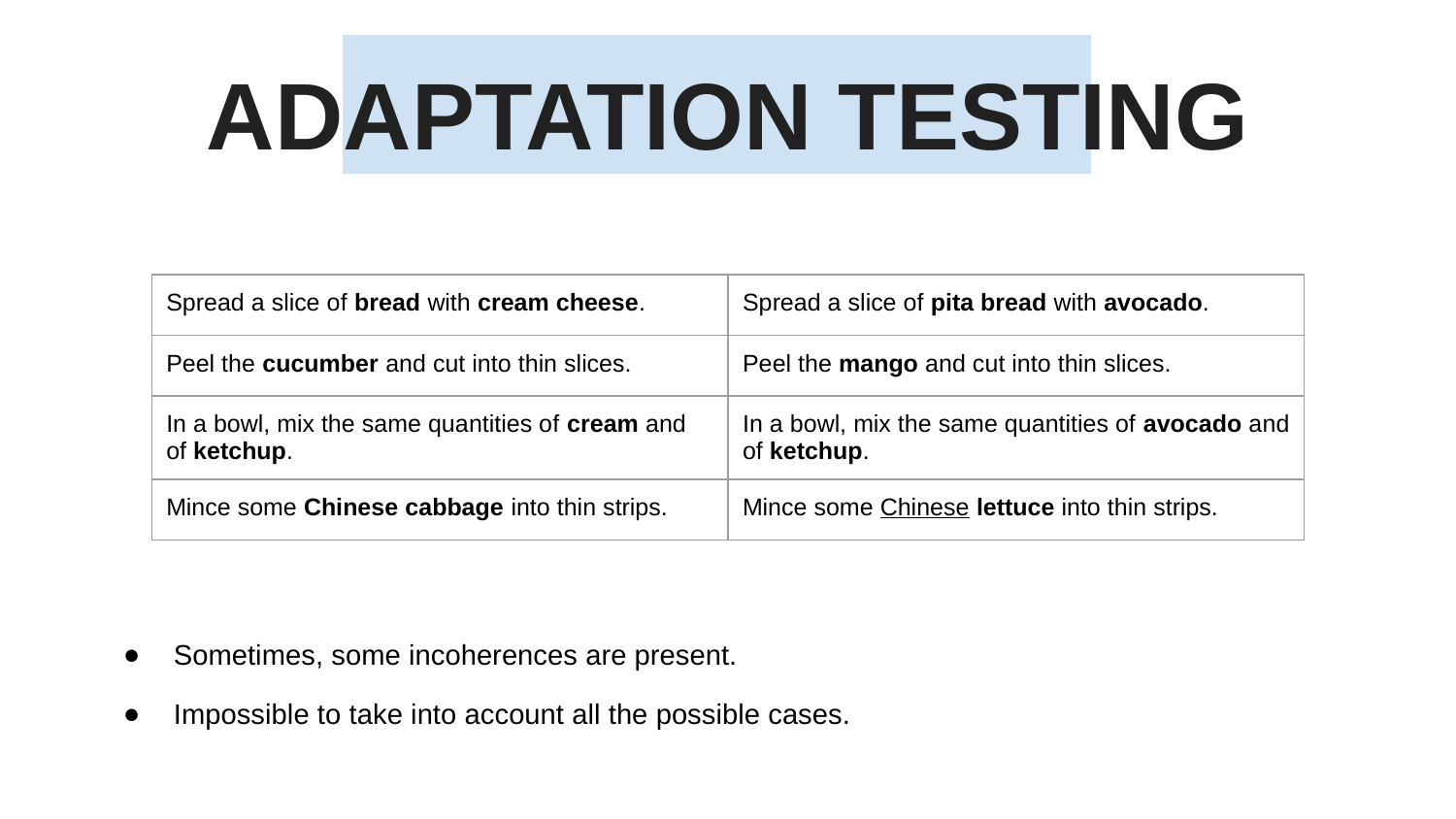

# ADAPTATION TESTING
| Spread a slice of bread with cream cheese. | Spread a slice of pita bread with avocado. |
| --- | --- |
| Peel the cucumber and cut into thin slices. | Peel the mango and cut into thin slices. |
| In a bowl, mix the same quantities of cream and of ketchup. | In a bowl, mix the same quantities of avocado and of ketchup. |
| Mince some Chinese cabbage into thin strips. | Mince some Chinese lettuce into thin strips. |
Sometimes, some incoherences are present.
Impossible to take into account all the possible cases.